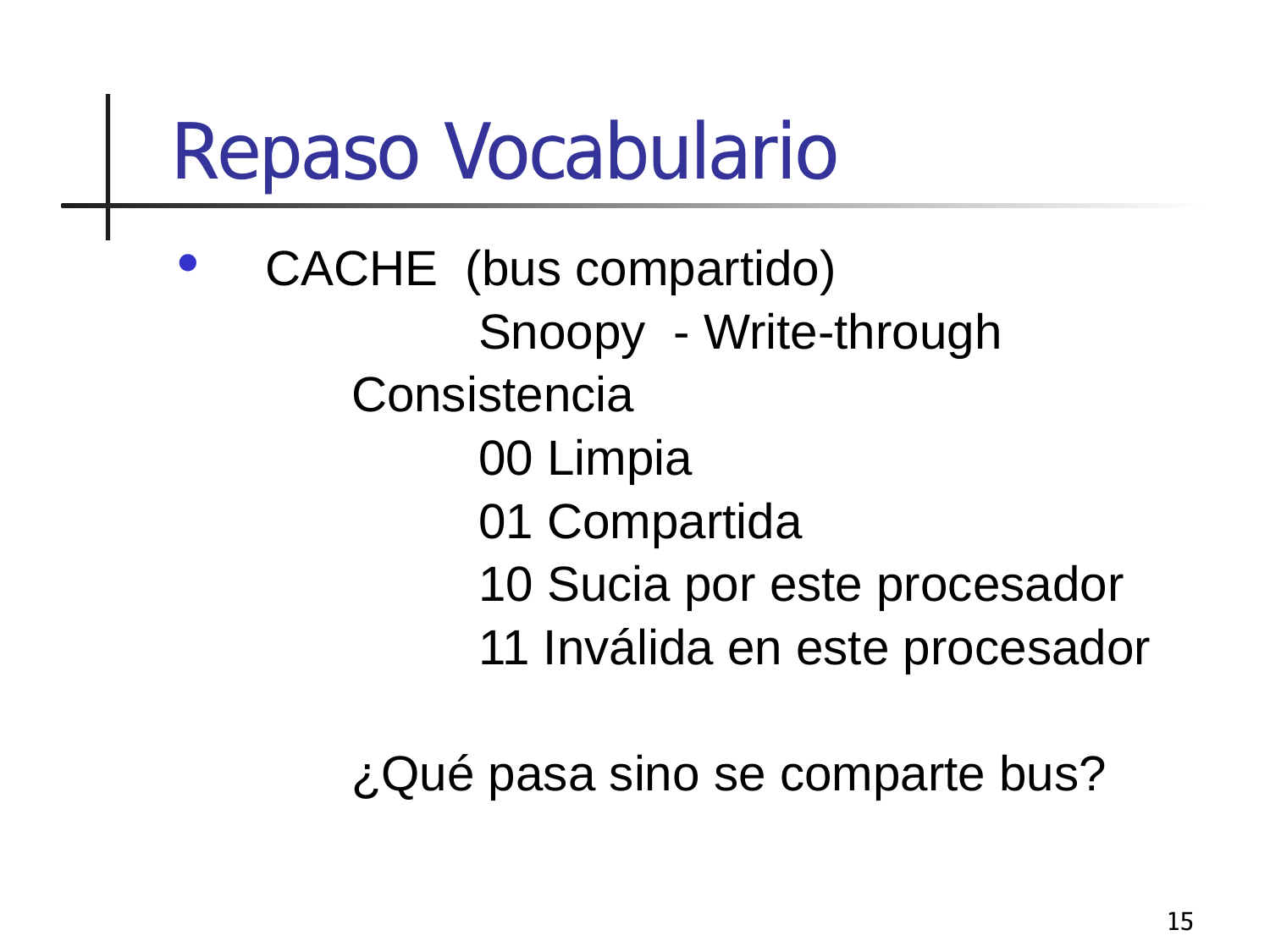

# Repaso Vocabulario
   CACHE  (bus compartido)
			Snoopy  - Write-through
		Consistencia
			00 Limpia
			01 Compartida
			10 Sucia por este procesador
			11 Inválida en este procesador

        	¿Qué pasa sino se comparte bus?
15